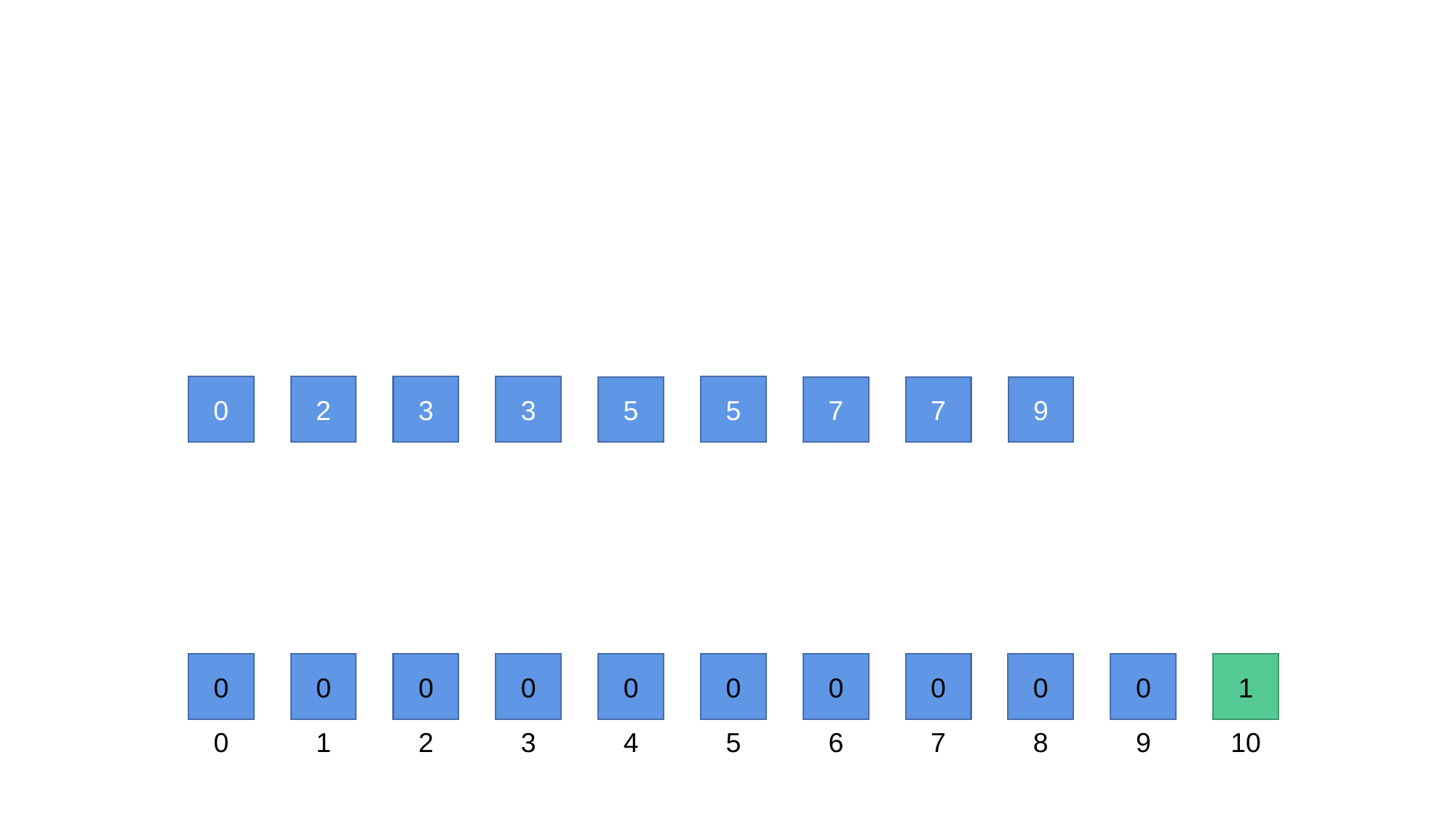

0
2
3
3
5
5
7
7
9

0
0

0
1

0
3

0
5

0
6

0
7

0
8

0
9

1
10
0
0
2
4